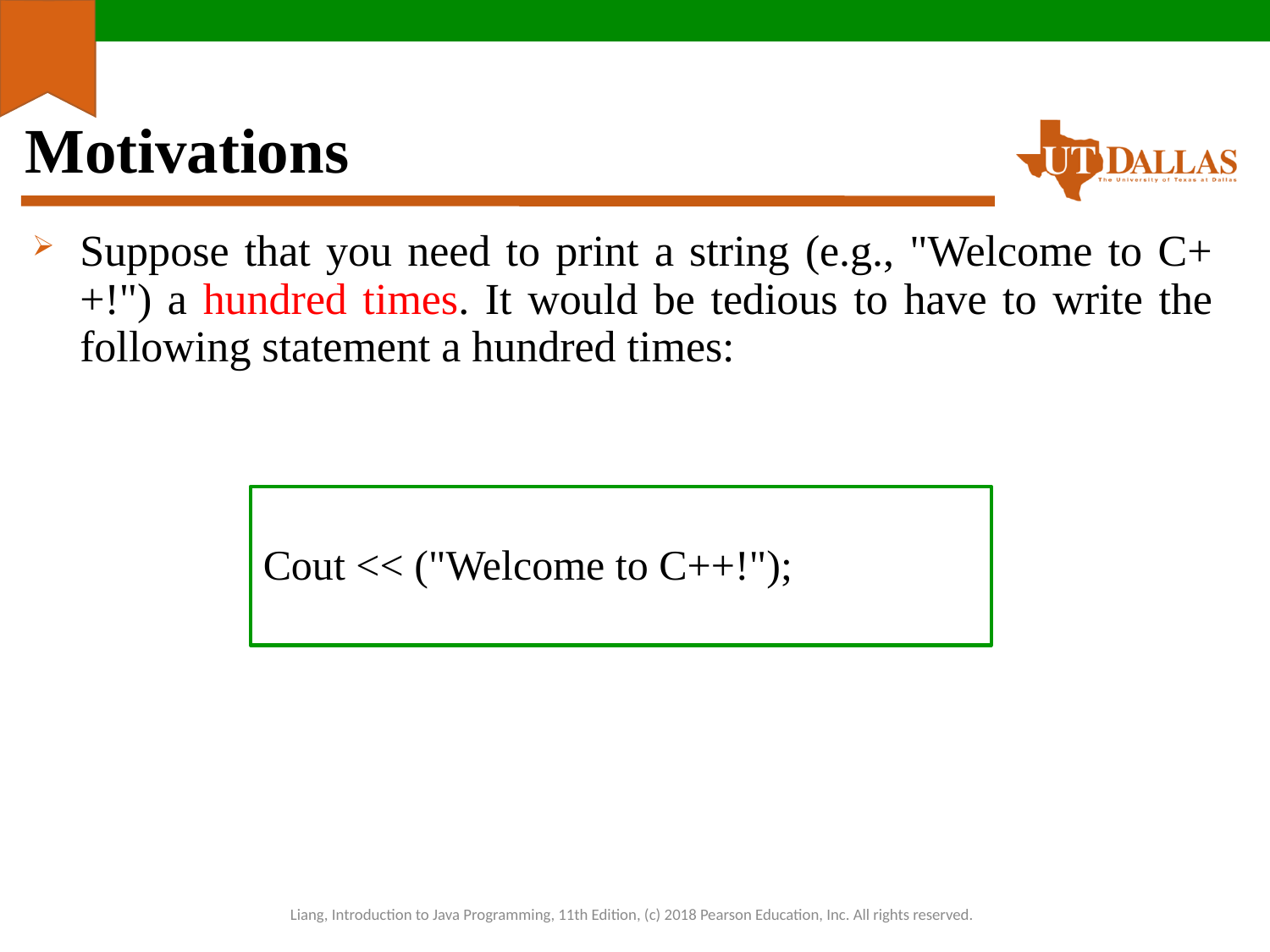

# Motivations
Suppose that you need to print a string (e.g., "Welcome to C++!") a hundred times. It would be tedious to have to write the following statement a hundred times:

Cout << ("Welcome to C++!");
Liang, Introduction to Java Programming, 11th Edition, (c) 2018 Pearson Education, Inc. All rights reserved.